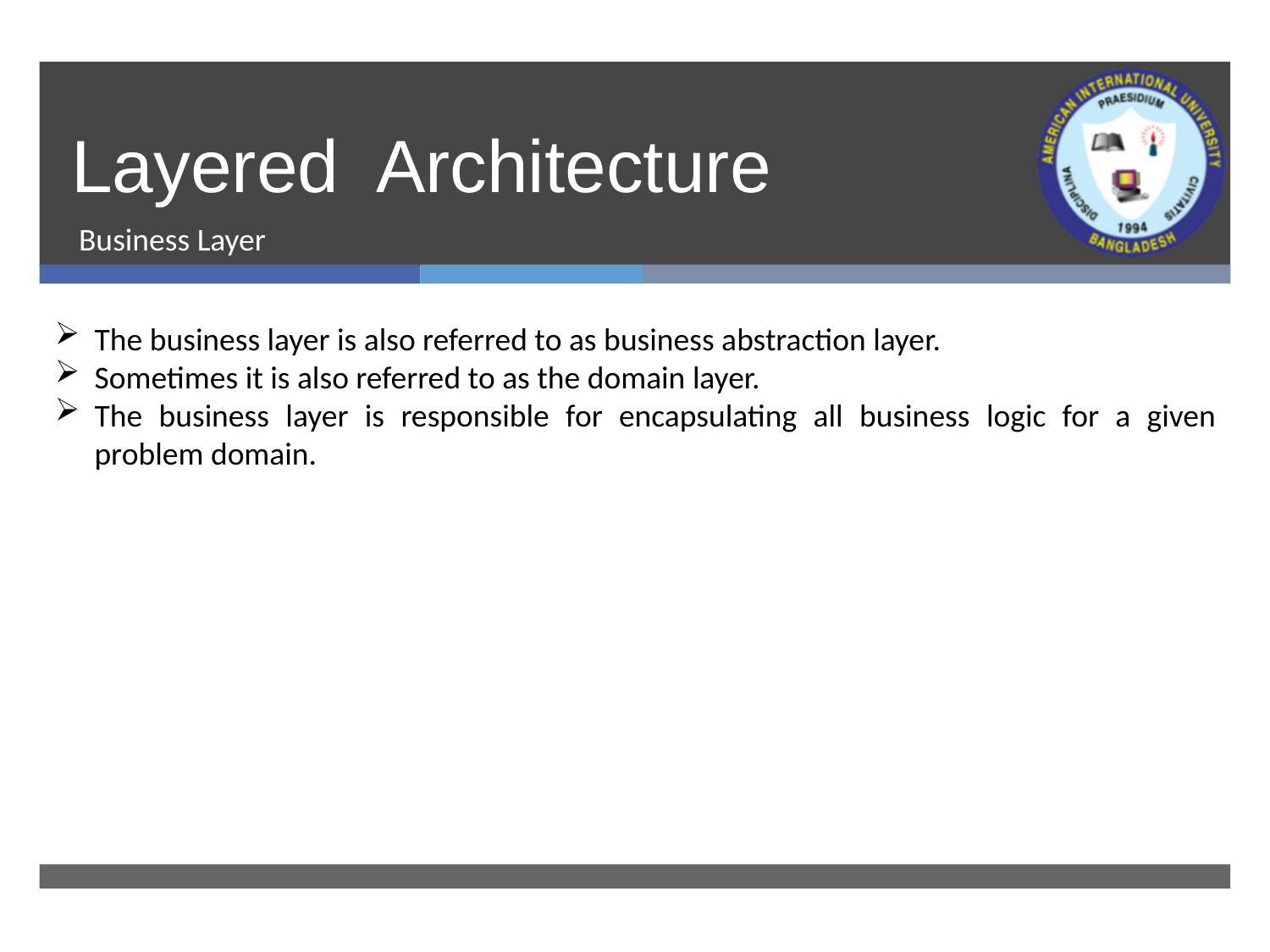

# Layered  Architecture
Business Layer
The business layer is also referred to as business abstraction layer.
Sometimes it is also referred to as the domain layer.
The business layer is responsible for encapsulating all business logic for a given problem domain.